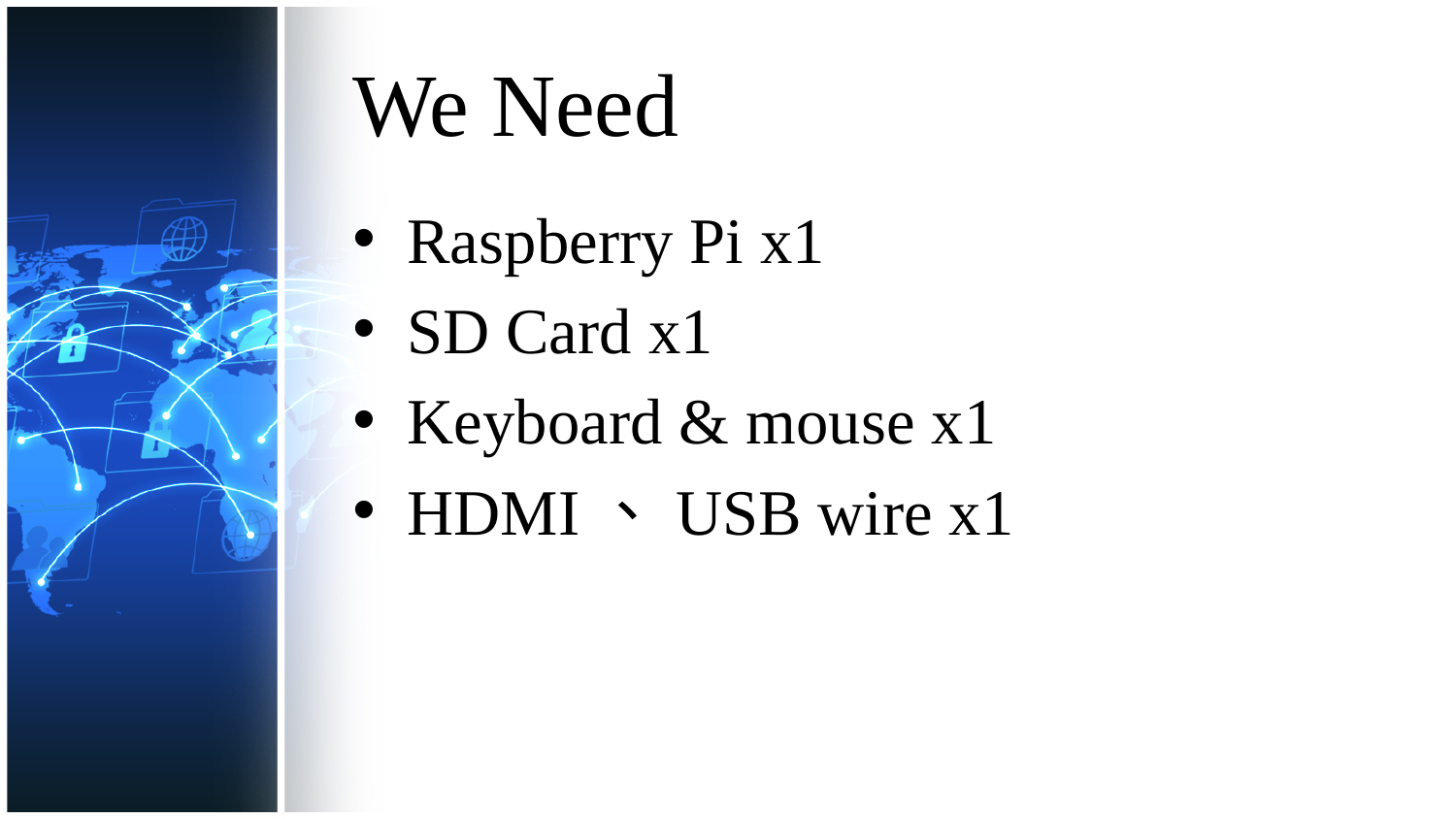

# We Need
Raspberry Pi x1
SD Card x1
Keyboard & mouse x1
HDMI、USB wire x1